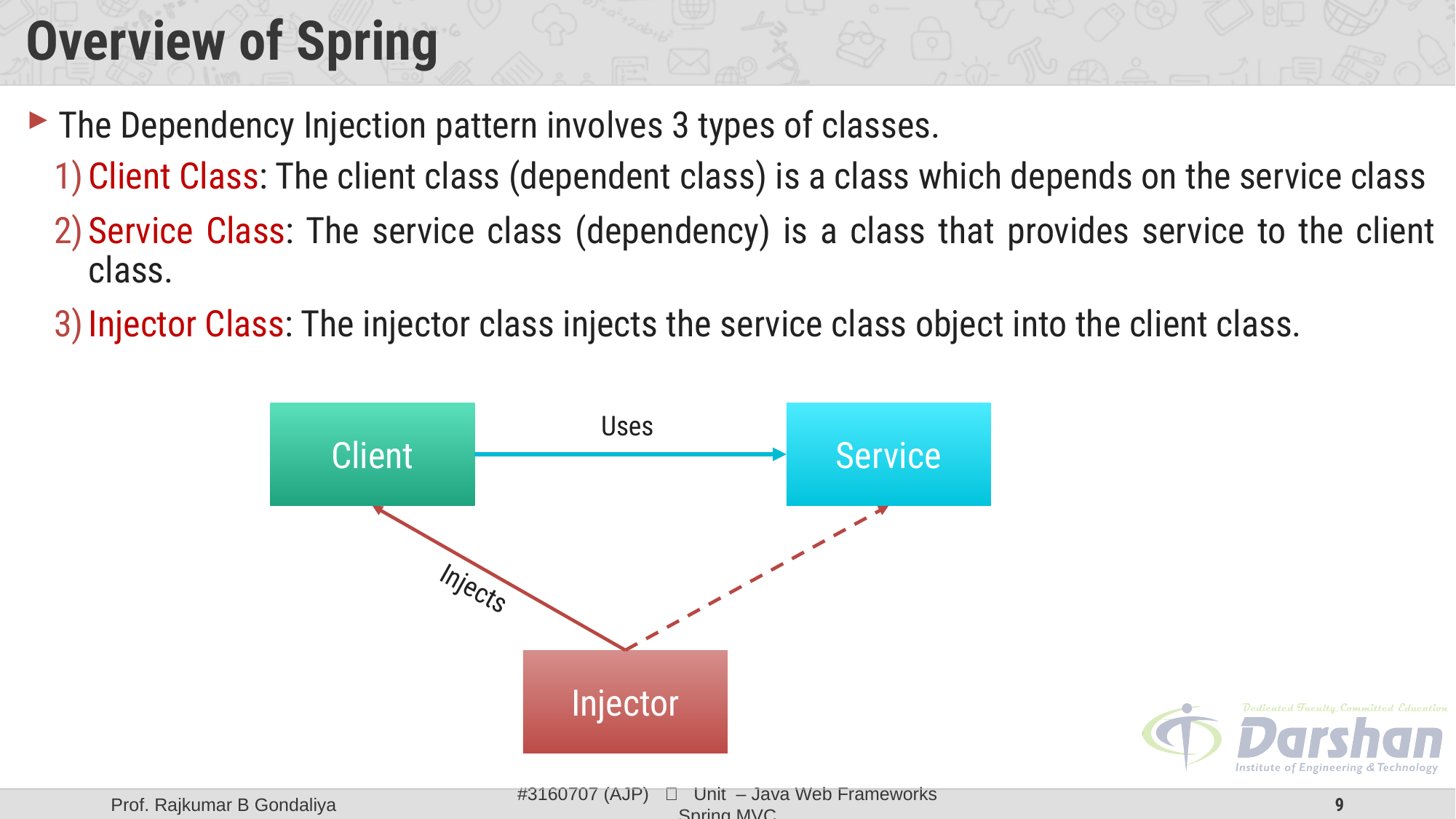

# Overview of Spring
The Dependency Injection pattern involves 3 types of classes.
Client Class: The client class (dependent class) is a class which depends on the service class
Service Class: The service class (dependency) is a class that provides service to the client class.
Injector Class: The injector class injects the service class object into the client class.
Client
Service
Uses
Injects
Injector